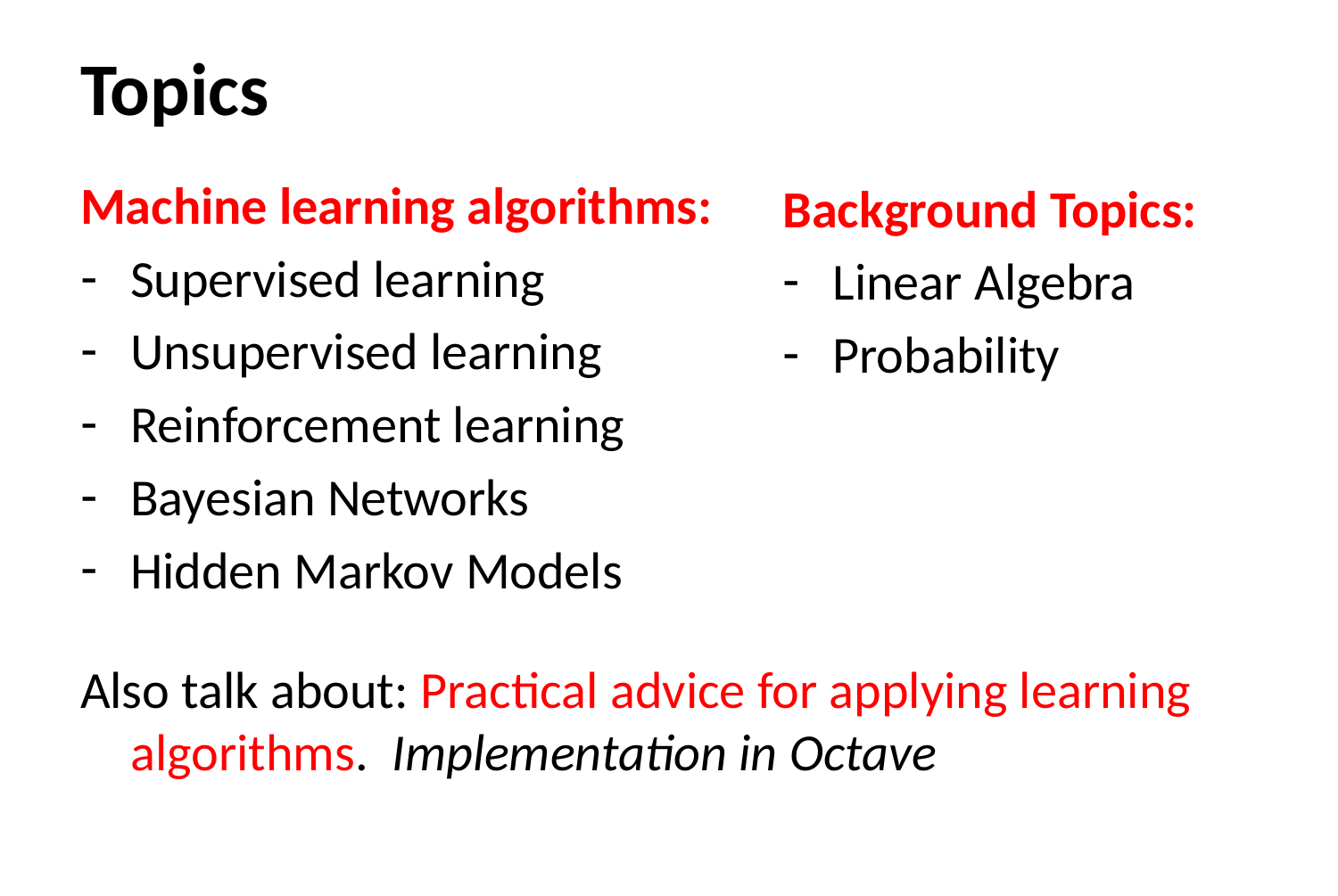

Topics

Machine learning algorithms:
Supervised learning
Unsupervised learning
Reinforcement learning
Bayesian Networks
Hidden Markov Models

Also talk about: Practical advice for applying learning algorithms.  Implementation in Octave
Background Topics:
Linear Algebra
Probability